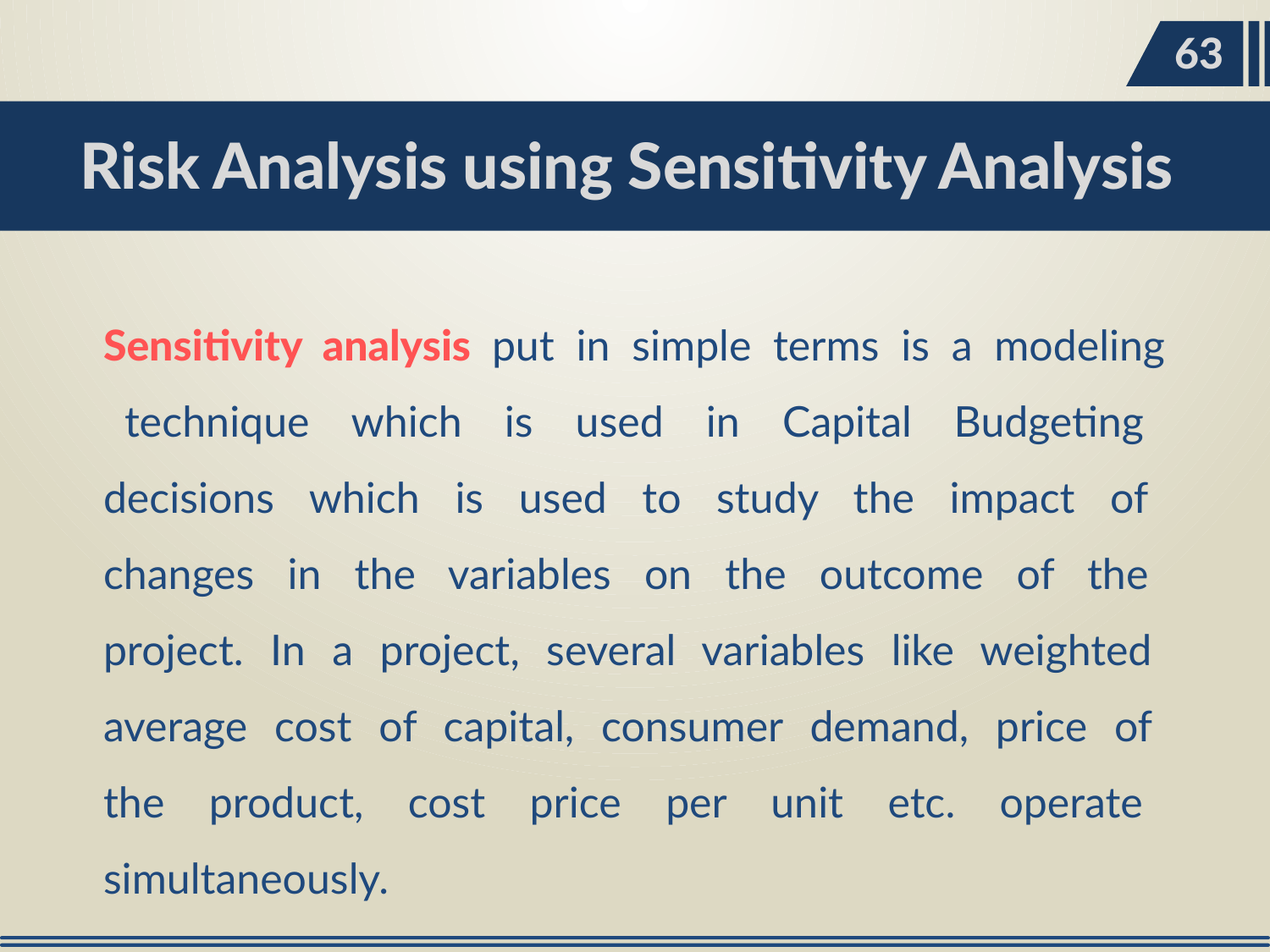

63
Risk Analysis using Sensitivity Analysis
Sensitivity  analysis  put  in  simple  terms  is  a  modeling  technique  which  is  used  in  Capital  Budgeting  decisions  which  is  used  to  study  the  impact  of  changes  in  the  variables  on  the  outcome  of  the  project.  In  a  project,  several  variables  like  weighted  average  cost  of  capital,  consumer  demand,  price  of  the  product,  cost  price  per  unit  etc.  operate  simultaneously.